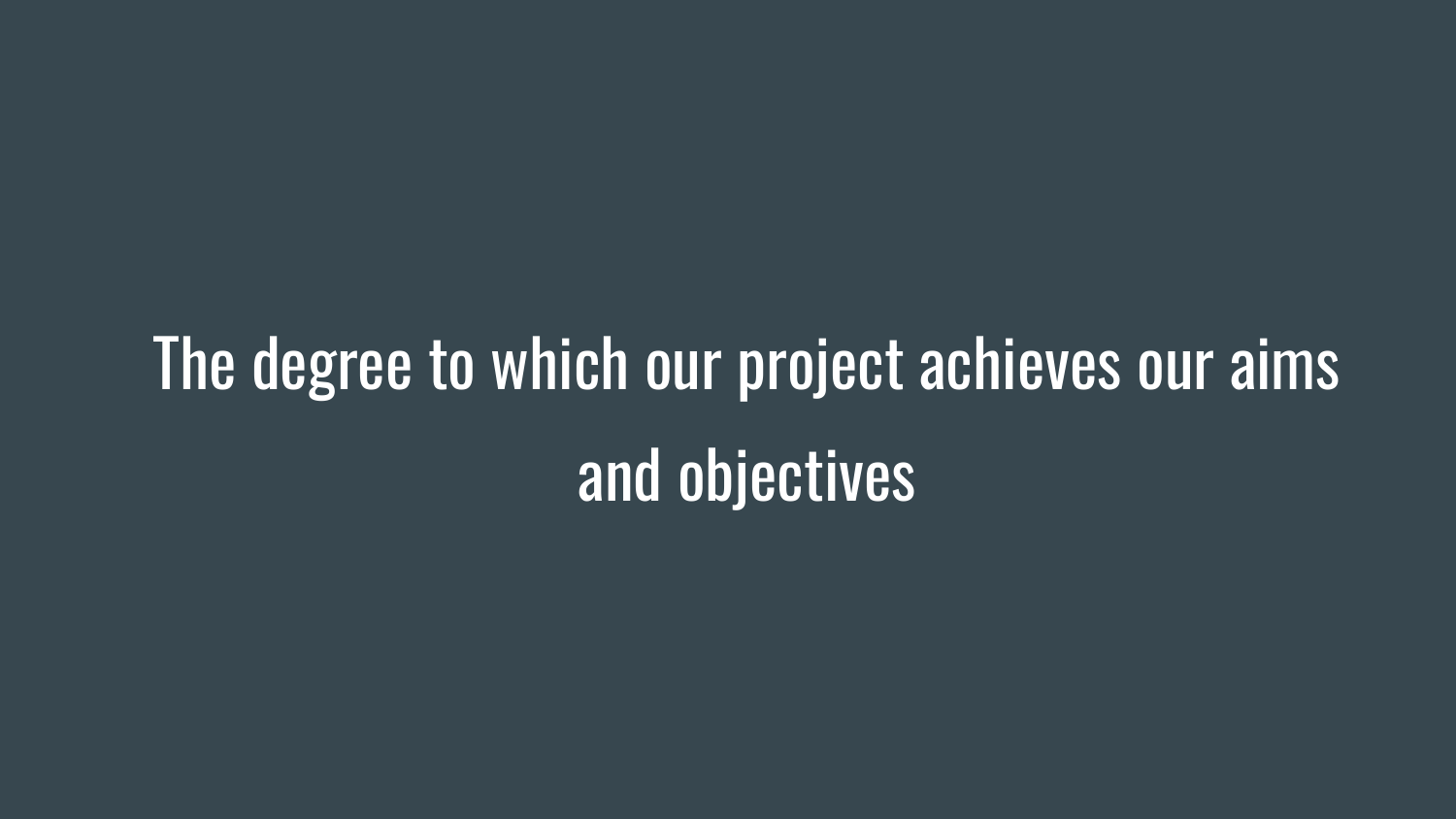

The degree to which our project achieves our aims and objectives